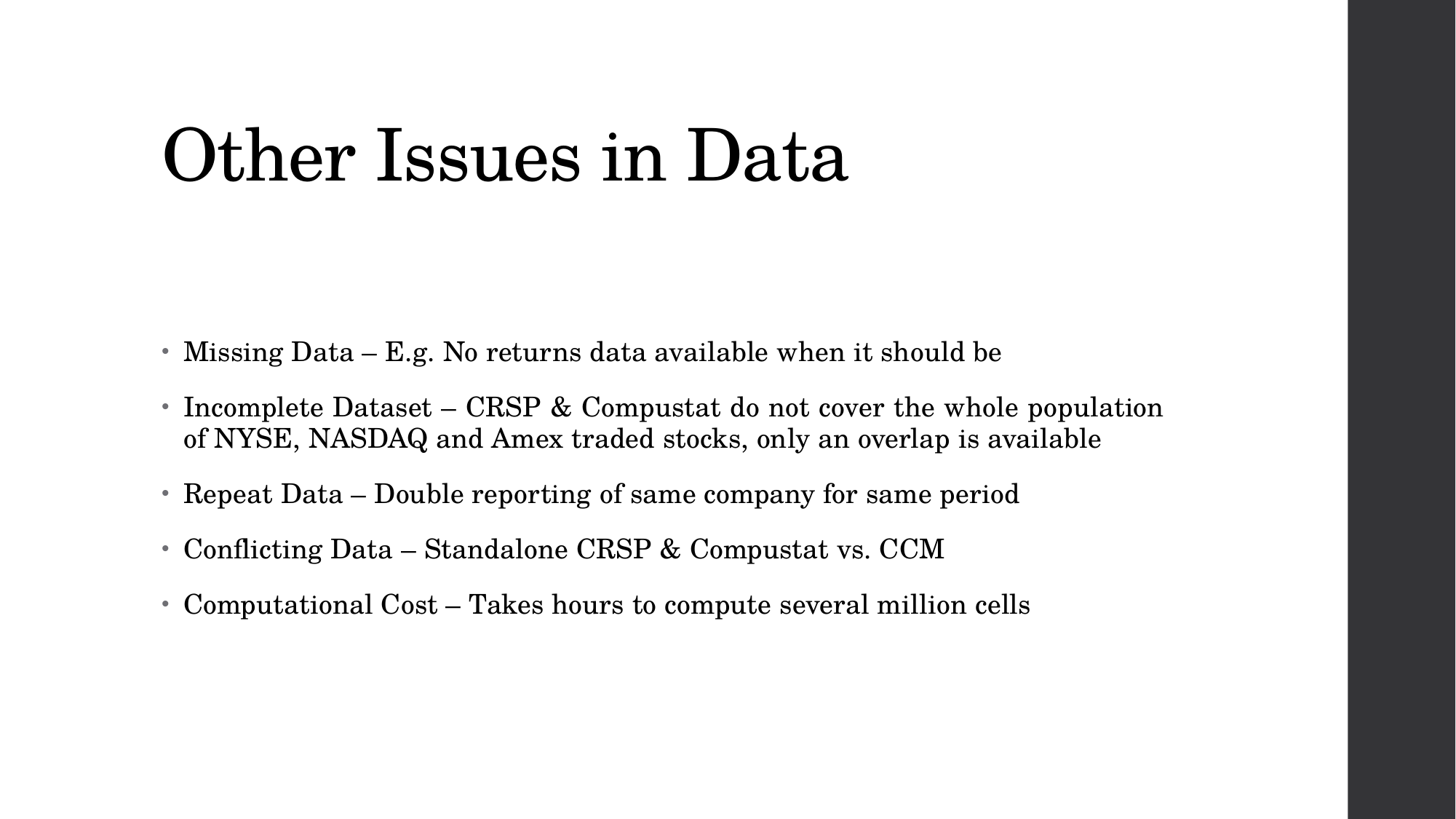

# Other Issues in Data
Missing Data – E.g. No returns data available when it should be
Incomplete Dataset – CRSP & Compustat do not cover the whole population of NYSE, NASDAQ and Amex traded stocks, only an overlap is available
Repeat Data – Double reporting of same company for same period
Conflicting Data – Standalone CRSP & Compustat vs. CCM
Computational Cost – Takes hours to compute several million cells